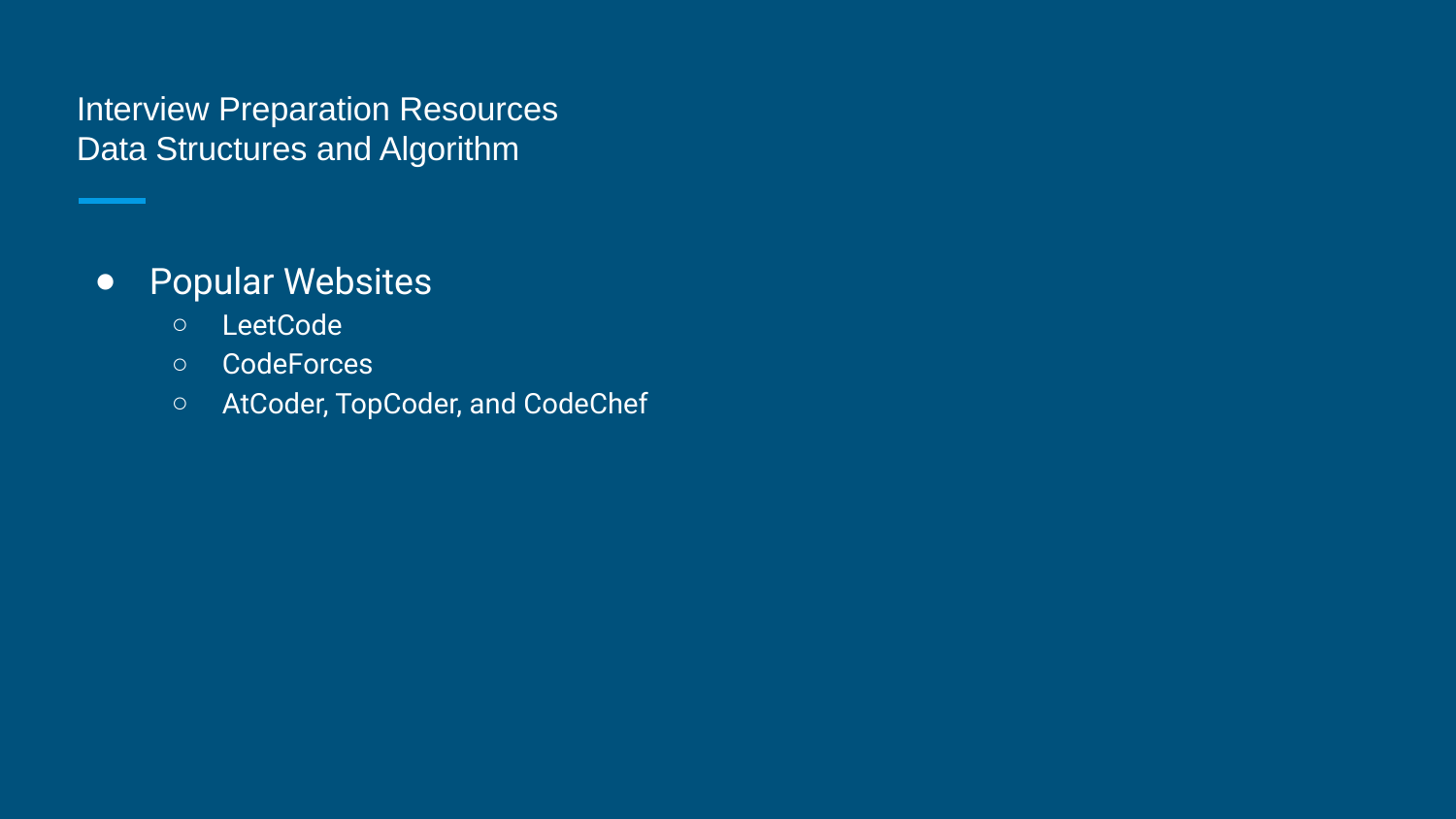

# Interview Preparation Resources
Data Structures and Algorithm
Popular Websites
LeetCode
CodeForces
AtCoder, TopCoder, and CodeChef